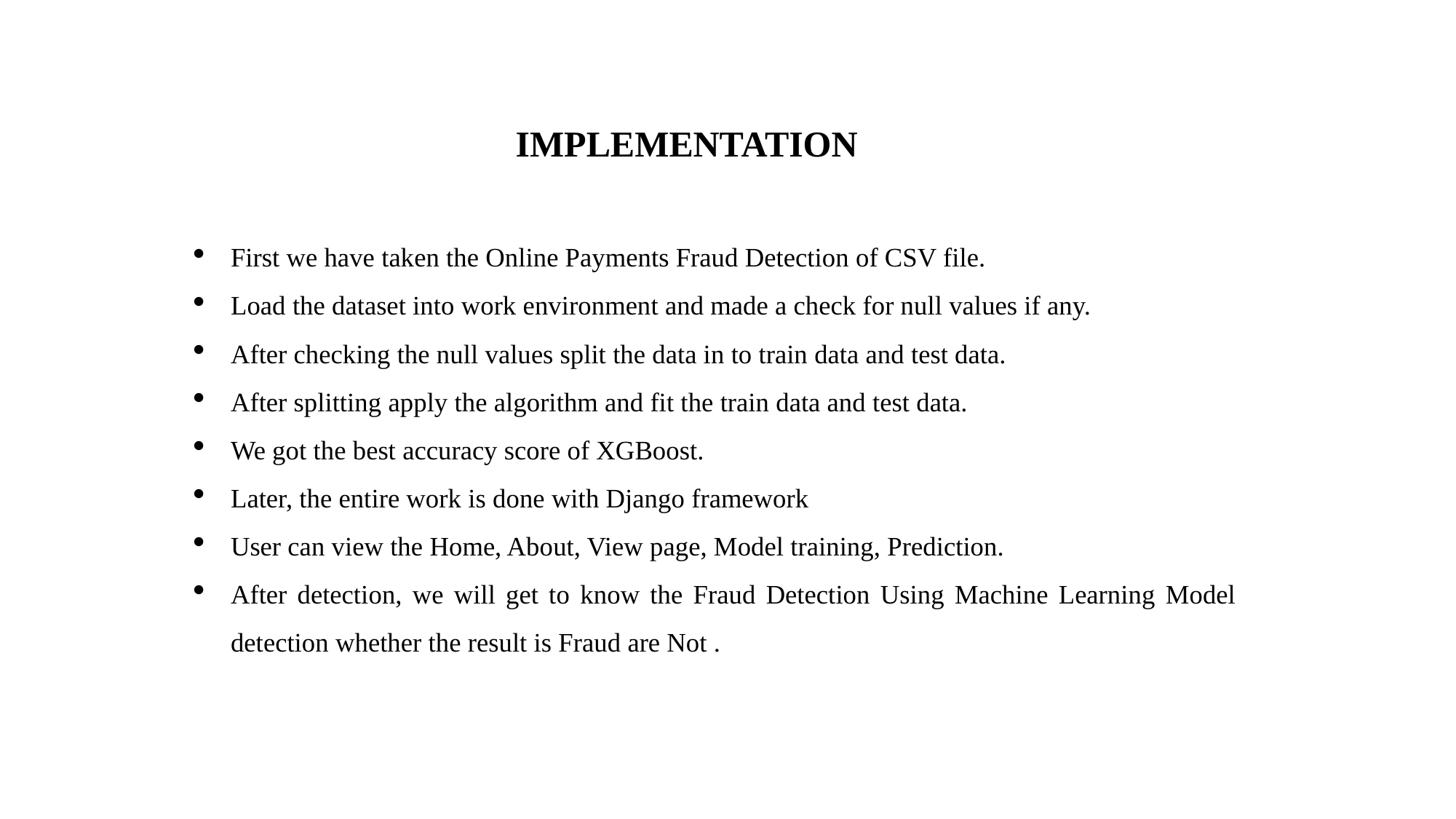

# IMPLEMENTATION
First we have taken the Online Payments Fraud Detection of CSV file.
Load the dataset into work environment and made a check for null values if any.
After checking the null values split the data in to train data and test data.
After splitting apply the algorithm and fit the train data and test data.
We got the best accuracy score of XGBoost.
Later, the entire work is done with Django framework
User can view the Home, About, View page, Model training, Prediction.
After detection, we will get to know the Fraud Detection Using Machine Learning Model detection whether the result is Fraud are Not .